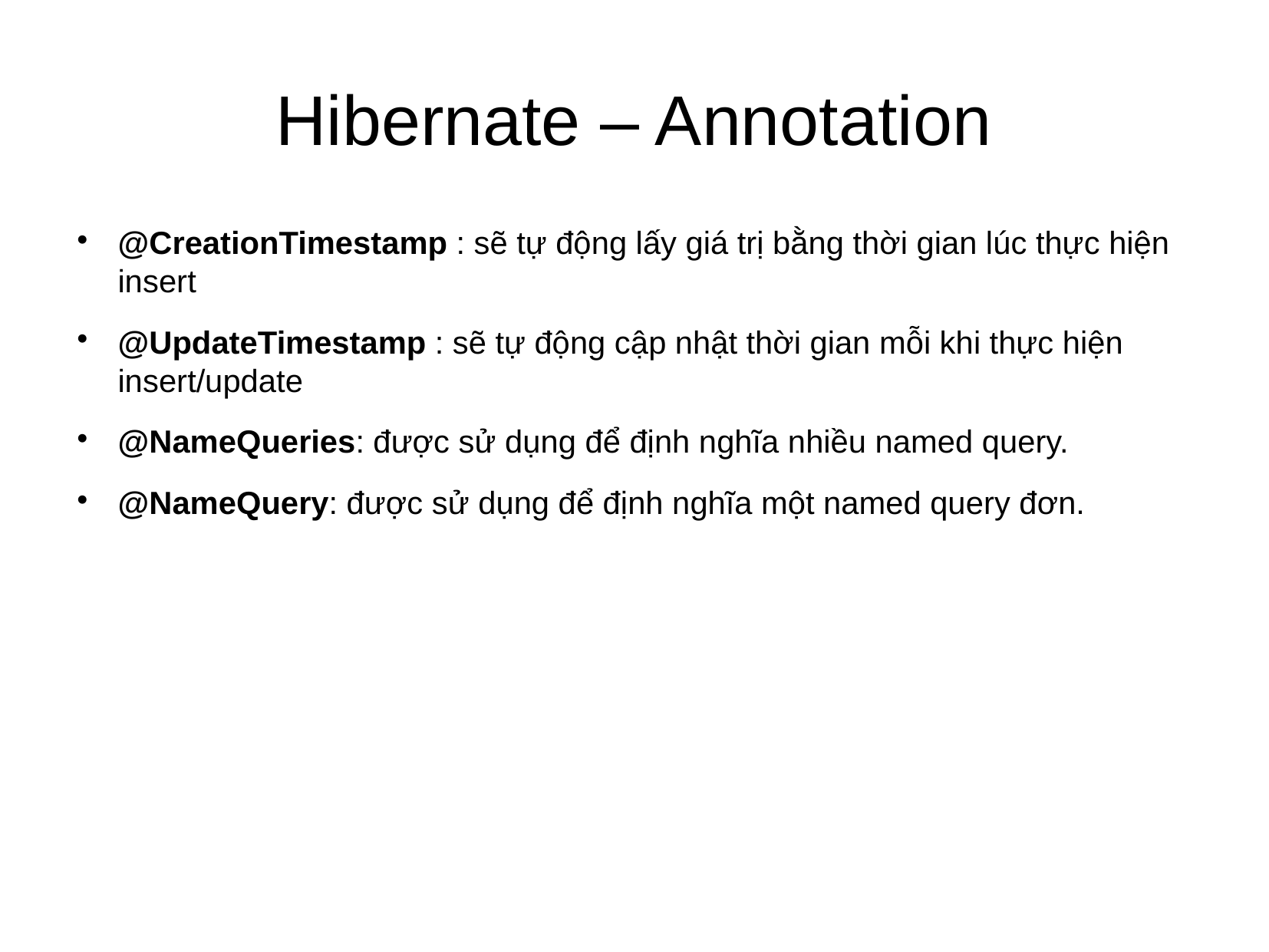

Hibernate – Annotation
@CreationTimestamp : sẽ tự động lấy giá trị bằng thời gian lúc thực hiện insert
@UpdateTimestamp : sẽ tự động cập nhật thời gian mỗi khi thực hiện insert/update
@NameQueries: được sử dụng để định nghĩa nhiều named query.
@NameQuery: được sử dụng để định nghĩa một named query đơn.